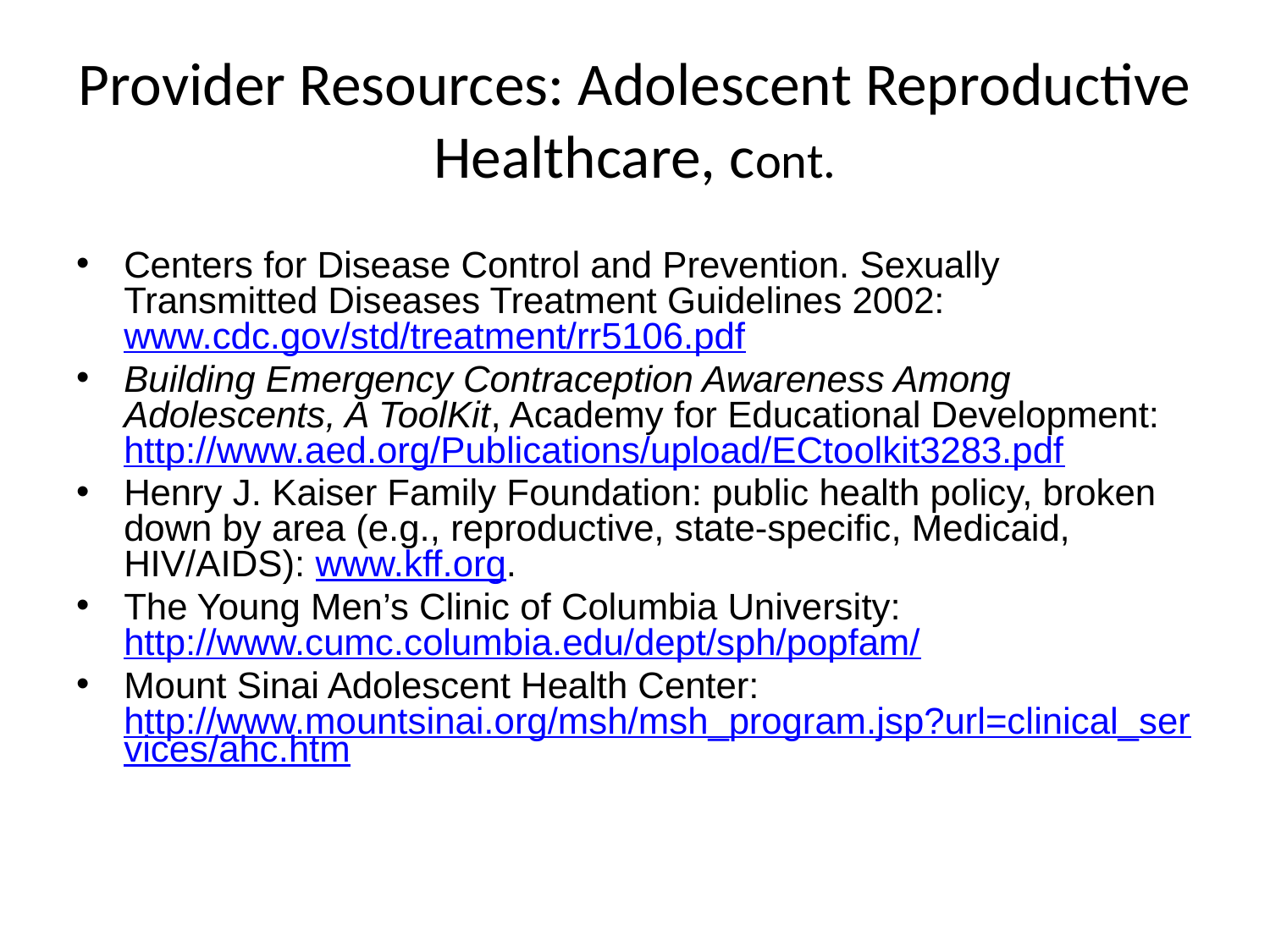

# Provider Resources: Adolescent Reproductive Healthcare, cont.
Centers for Disease Control and Prevention. Sexually Transmitted Diseases Treatment Guidelines 2002: www.cdc.gov/std/treatment/rr5106.pdf
Building Emergency Contraception Awareness Among Adolescents, A ToolKit, Academy for Educational Development: http://www.aed.org/Publications/upload/ECtoolkit3283.pdf
Henry J. Kaiser Family Foundation: public health policy, broken down by area (e.g., reproductive, state-specific, Medicaid, HIV/AIDS): www.kff.org.
The Young Men’s Clinic of Columbia University: http://www.cumc.columbia.edu/dept/sph/popfam/
Mount Sinai Adolescent Health Center: http://www.mountsinai.org/msh/msh_program.jsp?url=clinical_services/ahc.htm